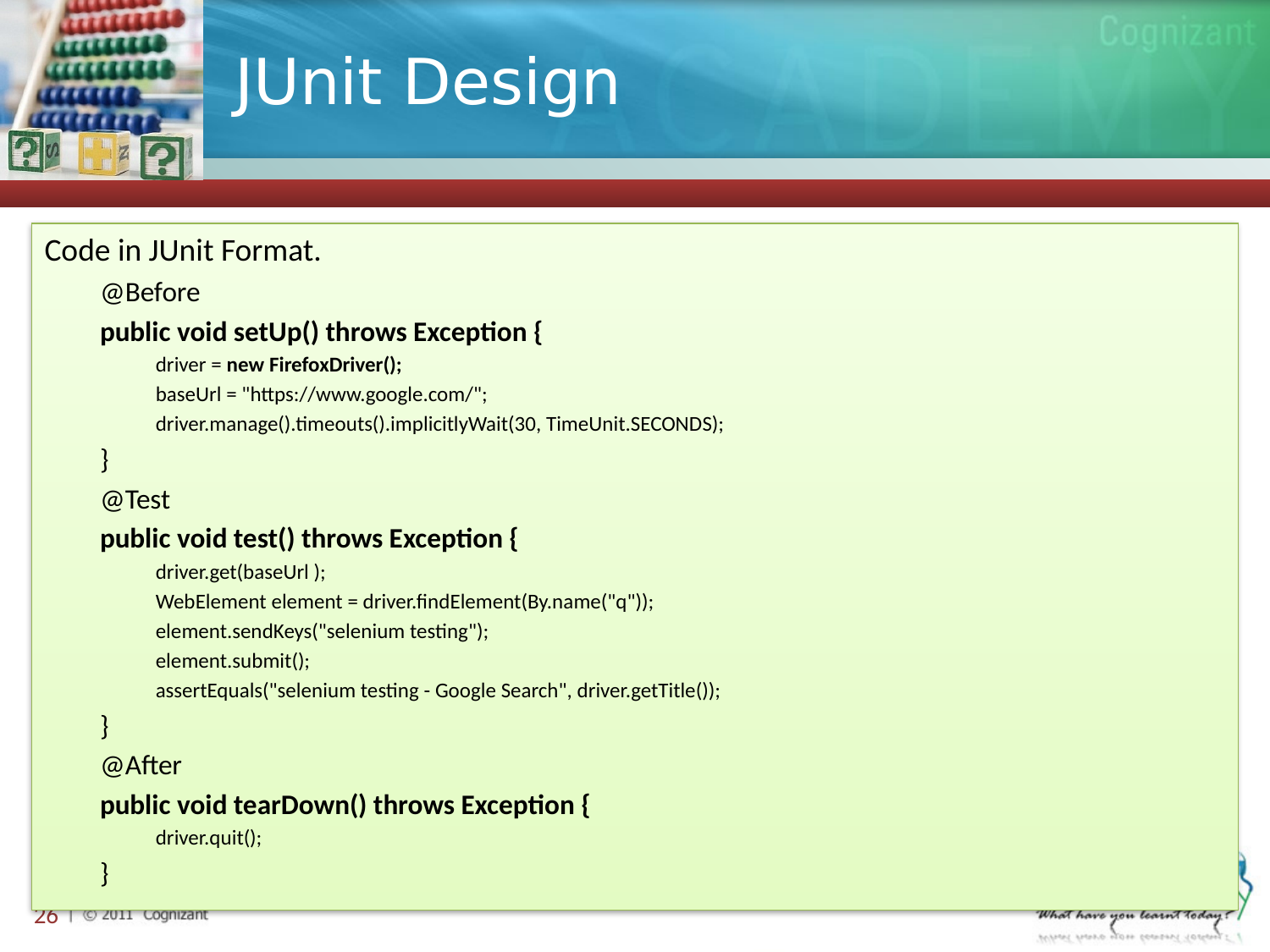

# JUnit Design
Code in JUnit Format.
@Before
public void setUp() throws Exception {
driver = new FirefoxDriver();
baseUrl = "https://www.google.com/";
driver.manage().timeouts().implicitlyWait(30, TimeUnit.SECONDS);
}
@Test
public void test() throws Exception {
driver.get(baseUrl );
WebElement element = driver.findElement(By.name("q"));
element.sendKeys("selenium testing");
element.submit();
assertEquals("selenium testing - Google Search", driver.getTitle());
}
@After
public void tearDown() throws Exception {
driver.quit();
}
26